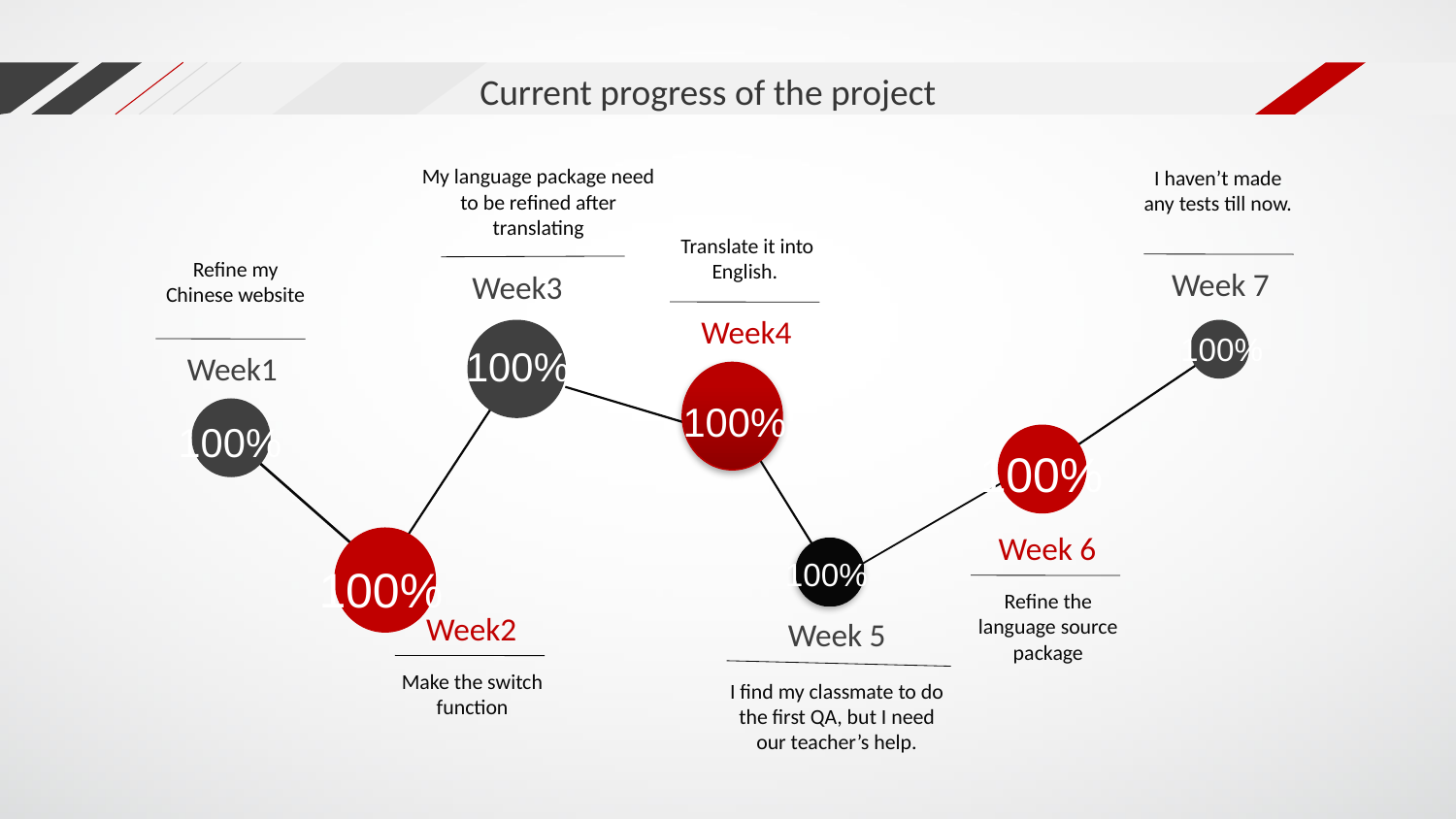

Current progress of the project
My language package need to be refined after translating
I haven’t made any tests till now.
Translate it into English.
Refine my Chinese website

Week 7
Week3

Week4

100%

100%

Week1

100%

100%

100%

Week 6

100%

100%

Refine the language source package
Week2
Week 5

Make the switch function

I find my classmate to do the first QA, but I need our teacher’s help.